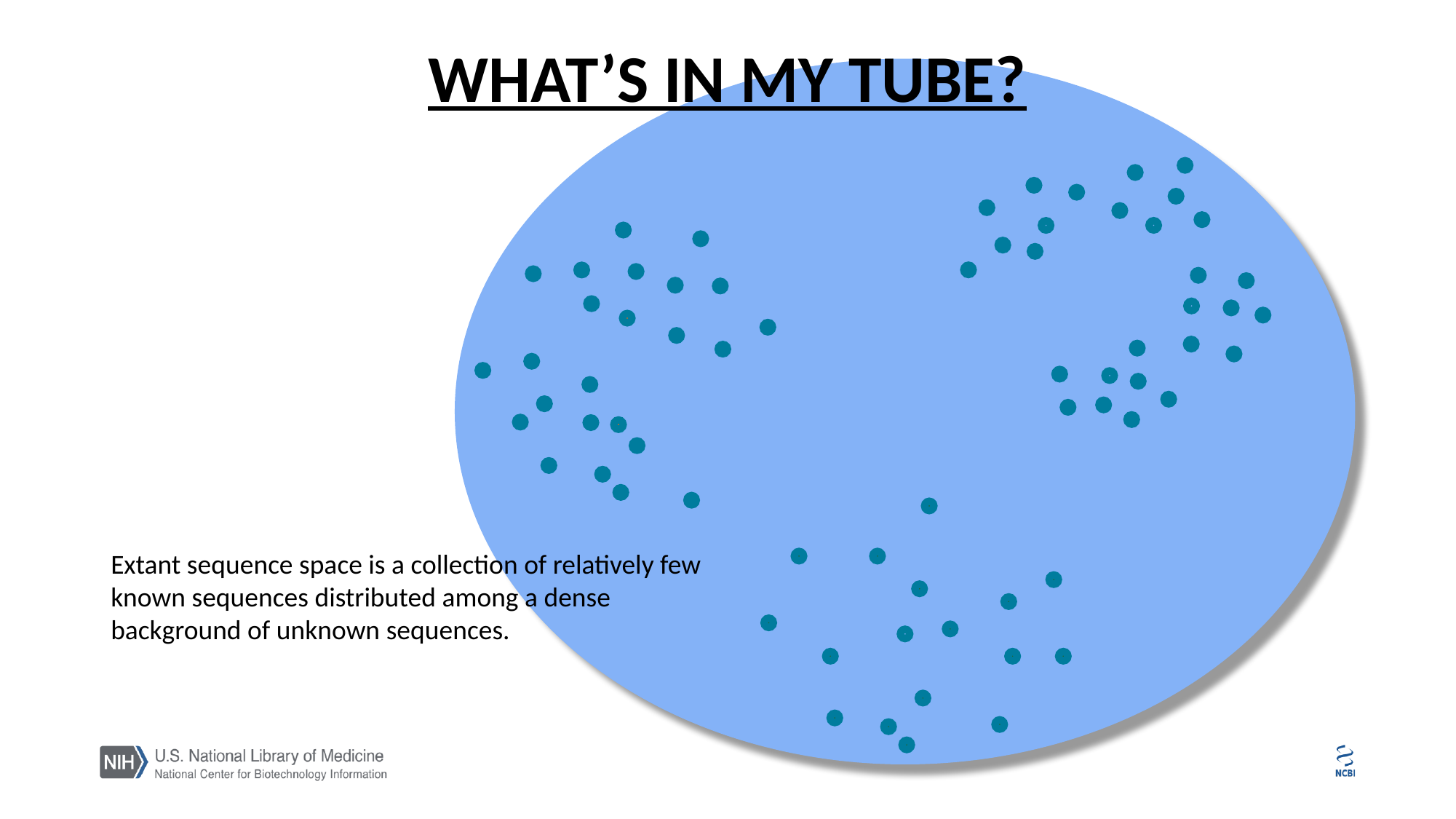

# What’s in My Tube?

Extant sequence space is a collection of relatively few known sequences distributed among a dense background of unknown sequences.